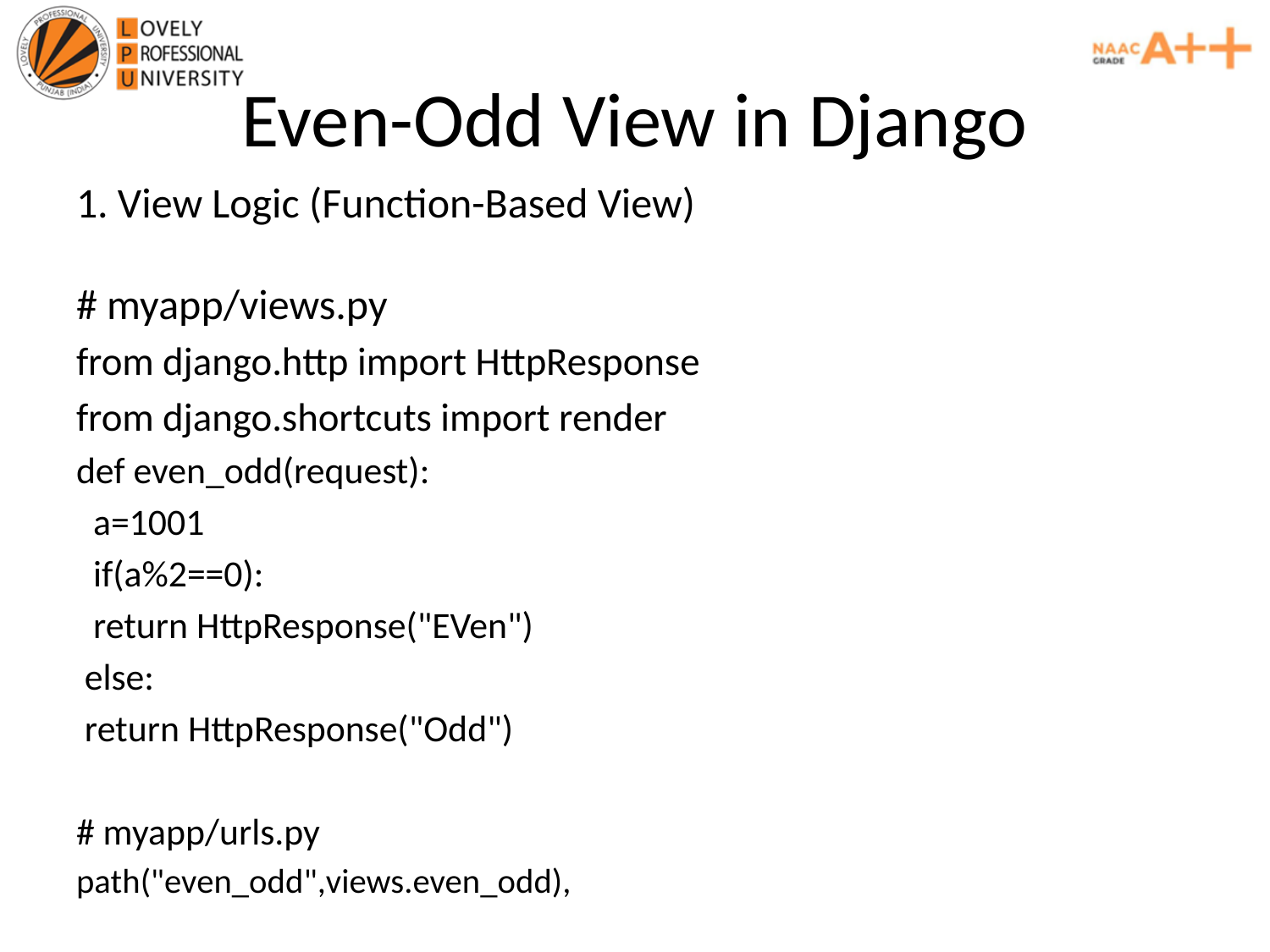

# Even-Odd View in Django
1. View Logic (Function-Based View)
# myapp/views.py
from django.http import HttpResponse
from django.shortcuts import render
def even_odd(request):
  a=1001
  if(a%2==0):
  return HttpResponse("EVen")
 else:
 return HttpResponse("Odd")

# myapp/urls.py
path("even_odd",views.even_odd),